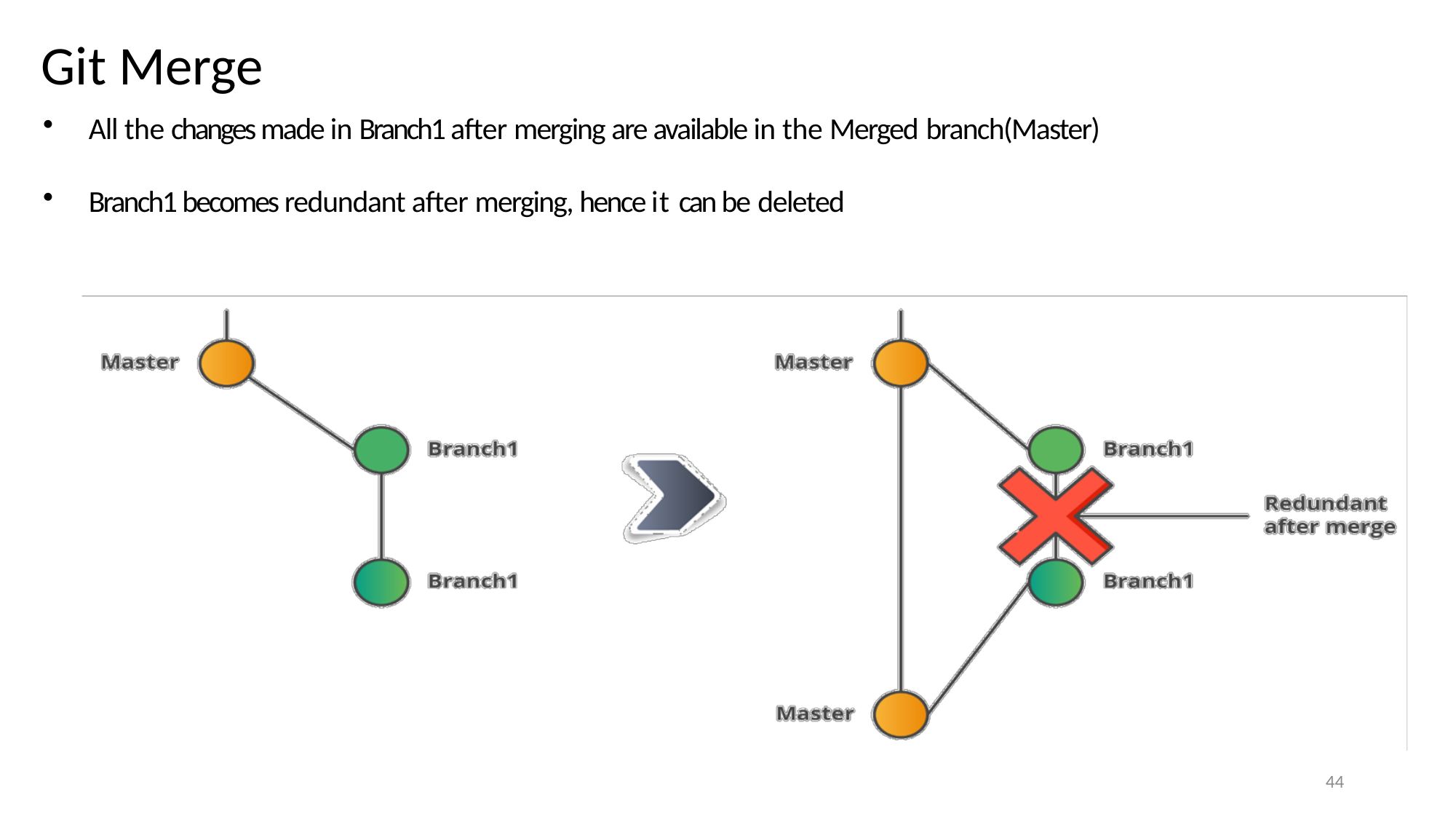

Git Merge
Merging in Git

All the changes made in Branch1 after merging are available in the Merged branch(Master)

Branch1 becomes redundant after merging, hence it can be deleted

44